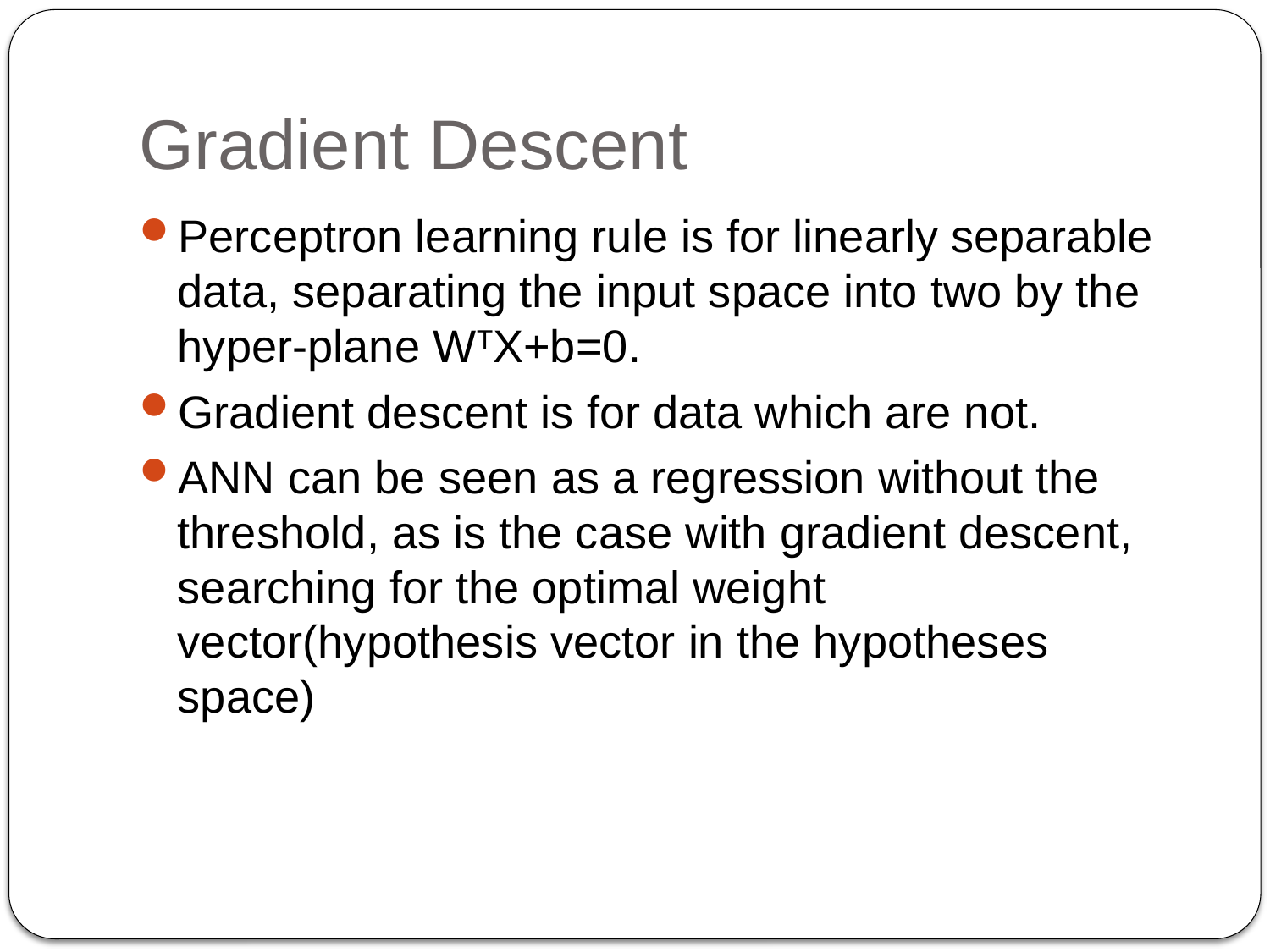

# Gradient Descent
Perceptron learning rule is for linearly separable data, separating the input space into two by the hyper-plane WTX+b=0.
Gradient descent is for data which are not.
ANN can be seen as a regression without the threshold, as is the case with gradient descent, searching for the optimal weight vector(hypothesis vector in the hypotheses space)